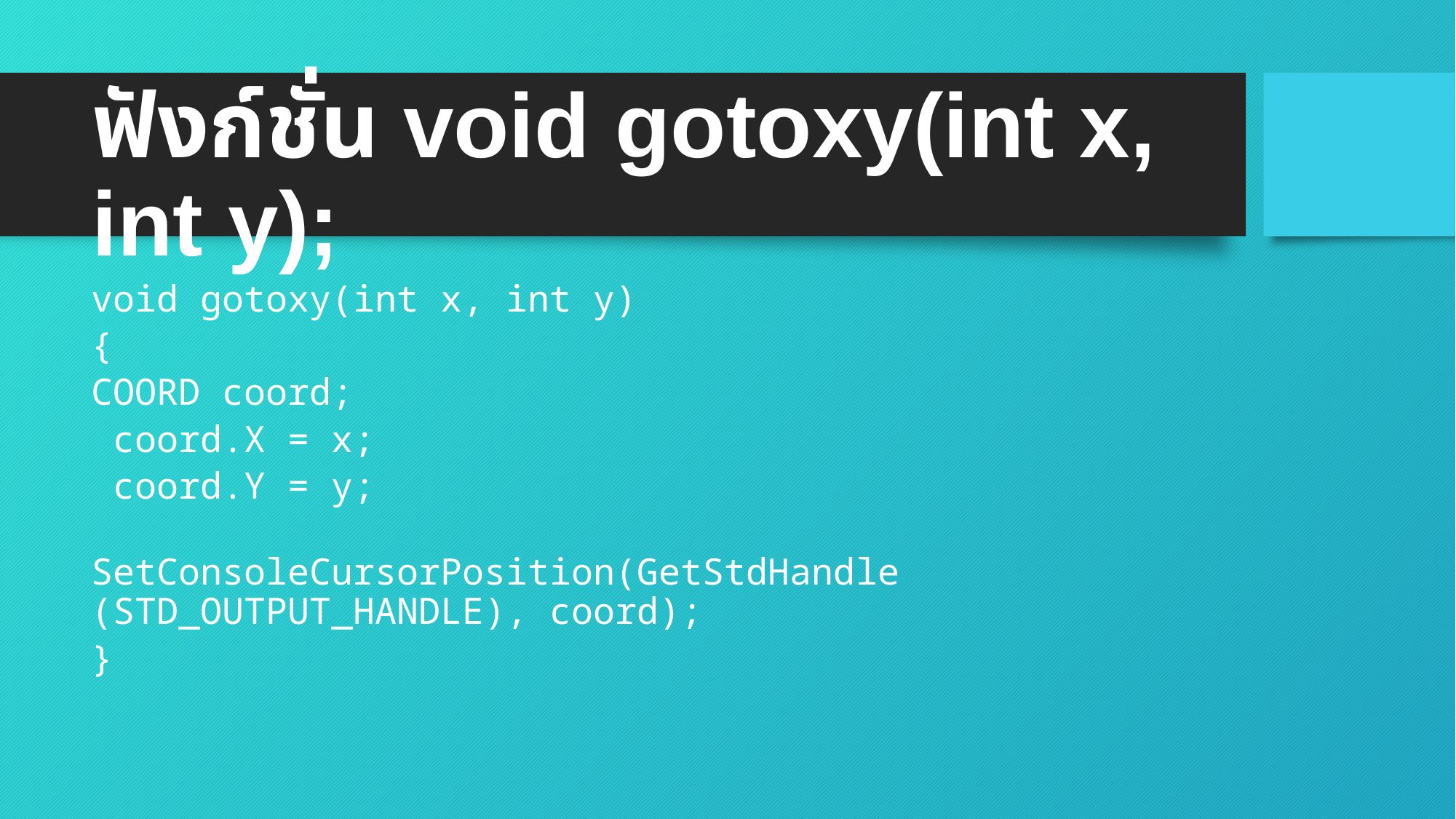

# ฟังก์ชั่น void gotoxy(int x, int y);
void gotoxy(int x, int y)
{
COORD coord;
 coord.X = x;
 coord.Y = y;
 SetConsoleCursorPosition(GetStdHandle(STD_OUTPUT_HANDLE), coord);
}